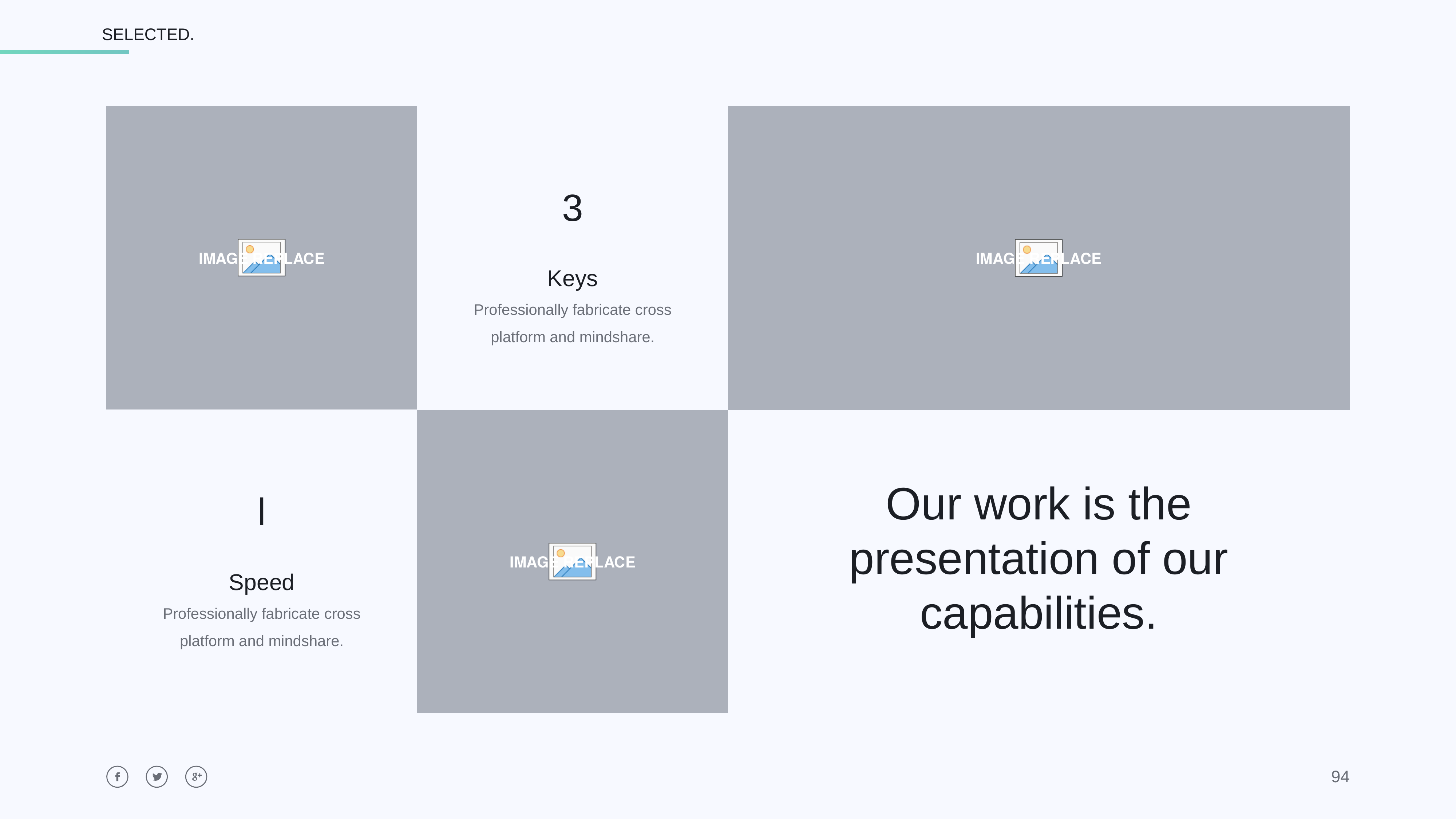

3
Keys
Professionally fabricate cross
platform and mindshare.

Our work is the
presentation of our
capabilities.
l
Speed
Professionally fabricate cross
platform and mindshare.